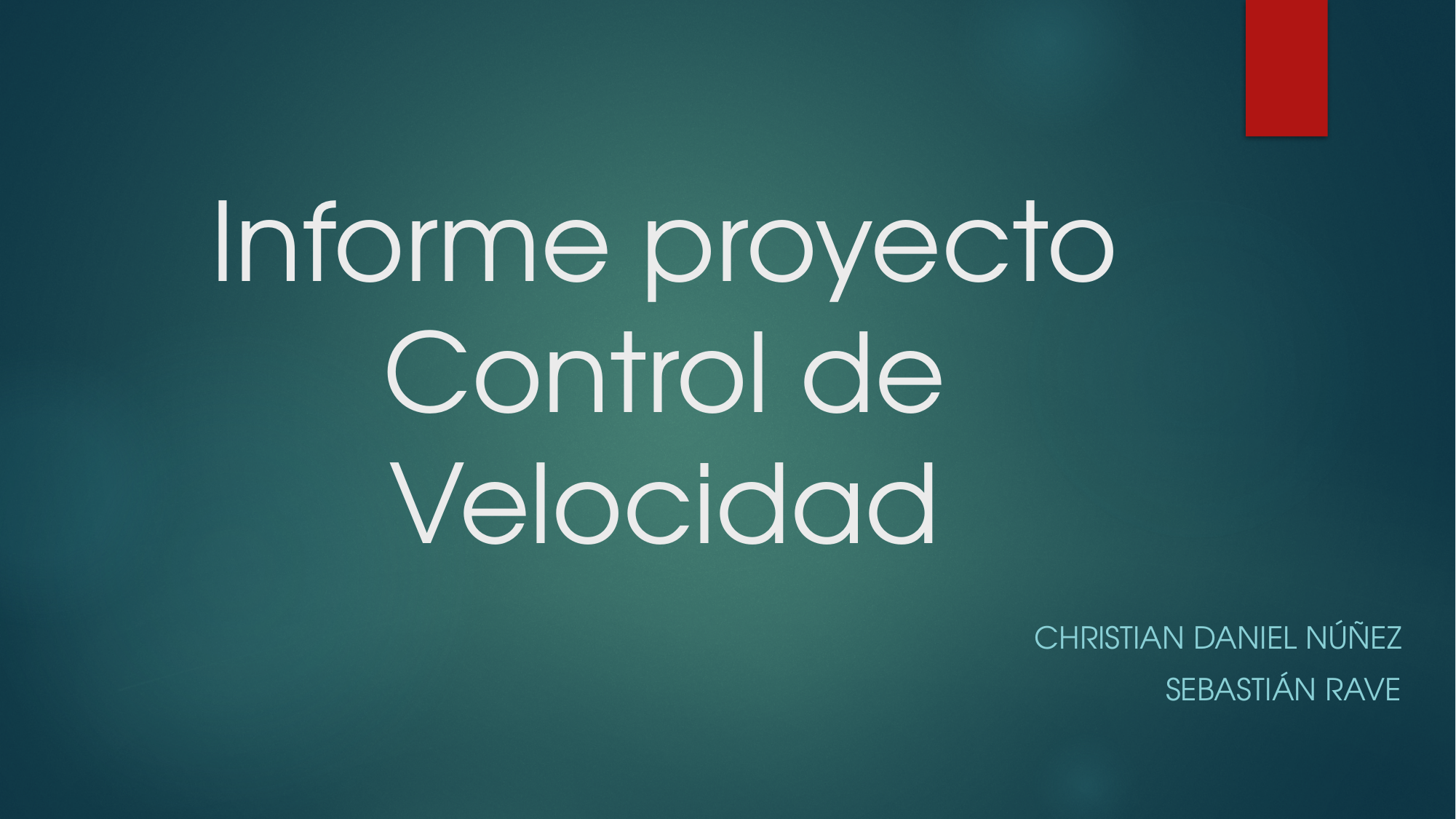

# Informe proyecto Control de Velocidad
Christian Daniel núñez
Sebastián rave